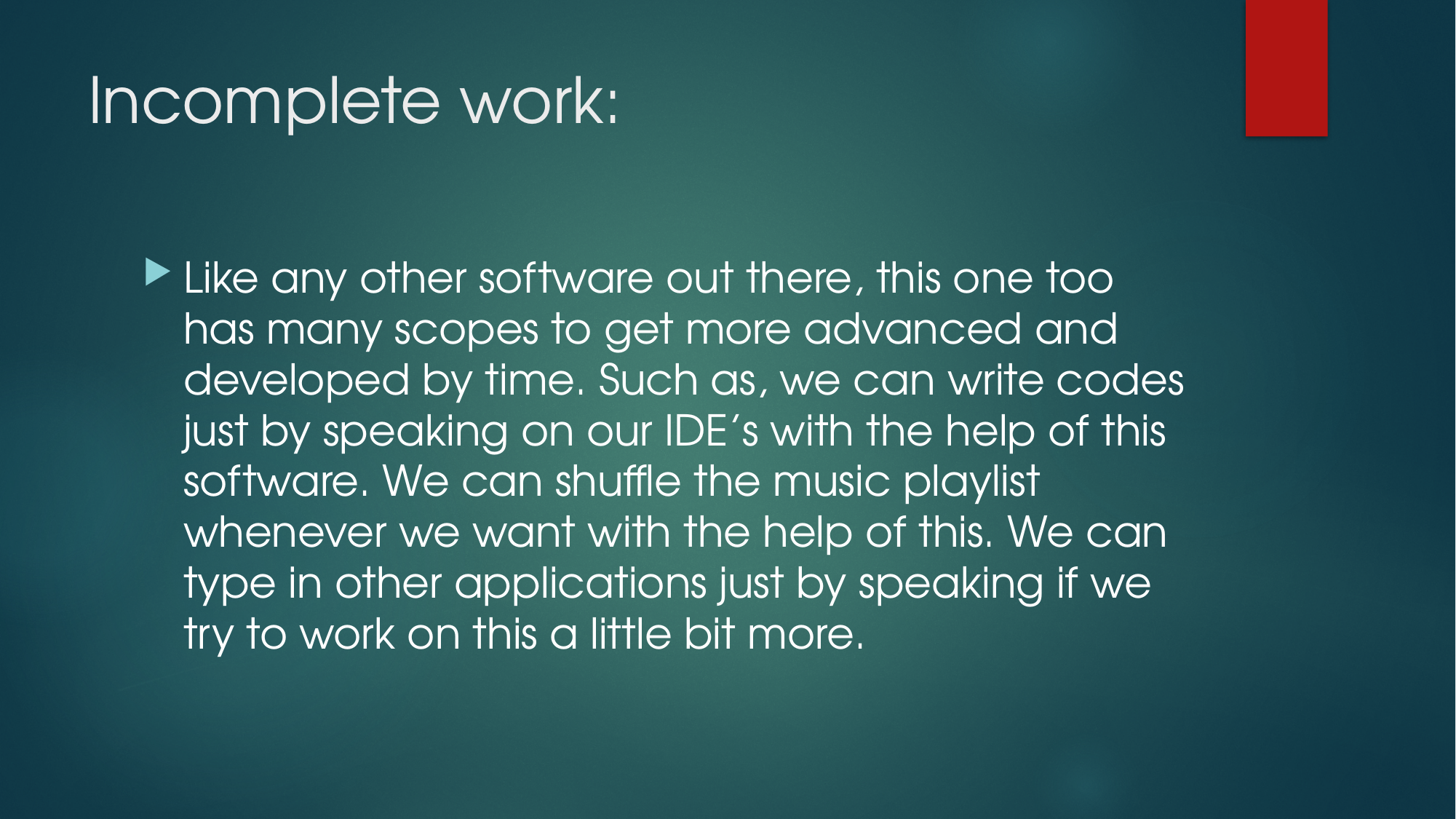

# Incomplete work:
Like any other software out there, this one too has many scopes to get more advanced and developed by time. Such as, we can write codes just by speaking on our IDE’s with the help of this software. We can shuffle the music playlist whenever we want with the help of this. We can type in other applications just by speaking if we try to work on this a little bit more.